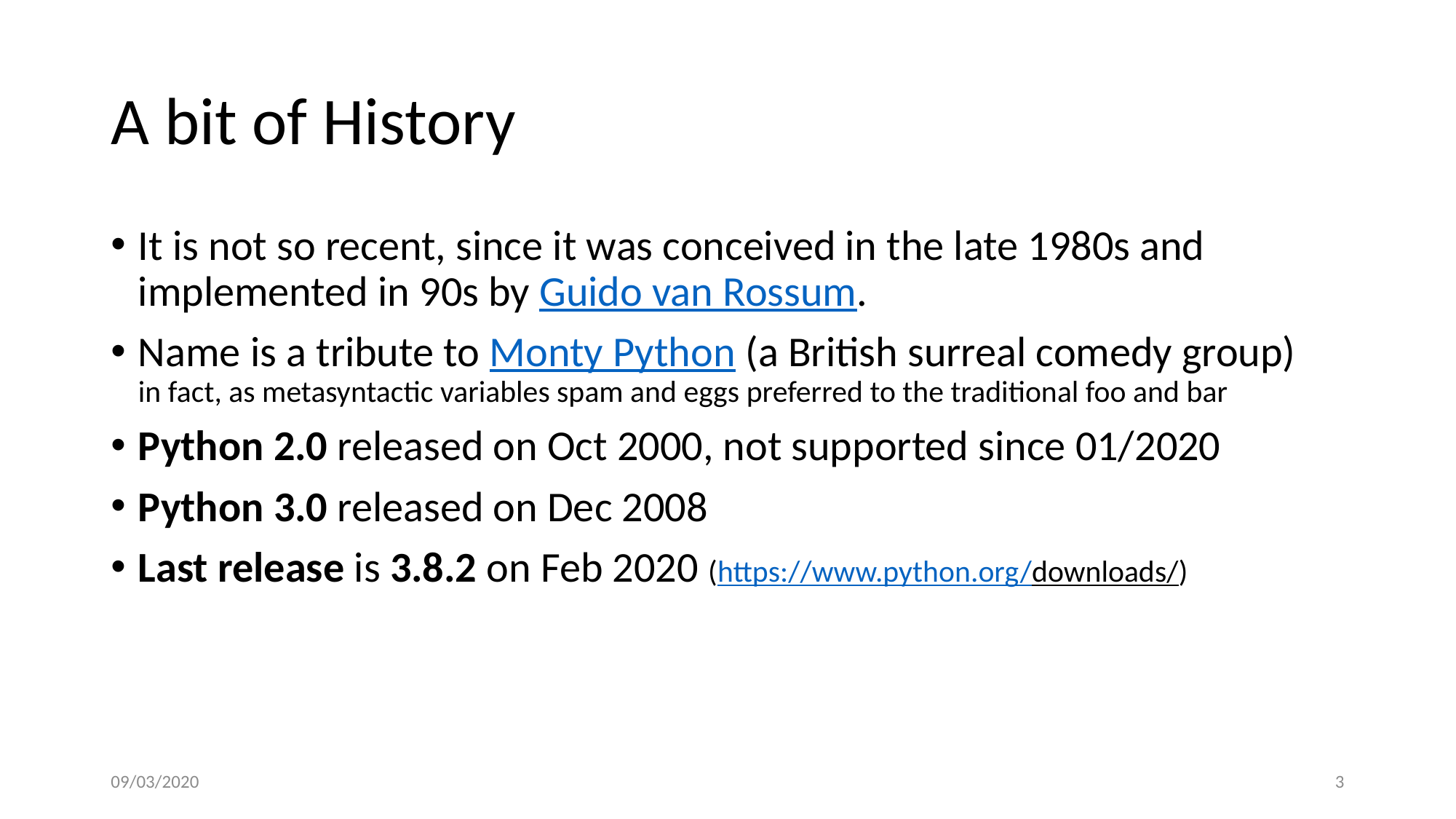

# A bit of History
It is not so recent, since it was conceived in the late 1980s and implemented in 90s by Guido van Rossum.
Name is a tribute to Monty Python (a British surreal comedy group)
in fact, as metasyntactic variables spam and eggs preferred to the traditional foo and bar
Python 2.0 released on Oct 2000, not supported since 01/2020
Python 3.0 released on Dec 2008
Last release is 3.8.2 on Feb 2020 (https://www.python.org/downloads/)
09/03/2020
3